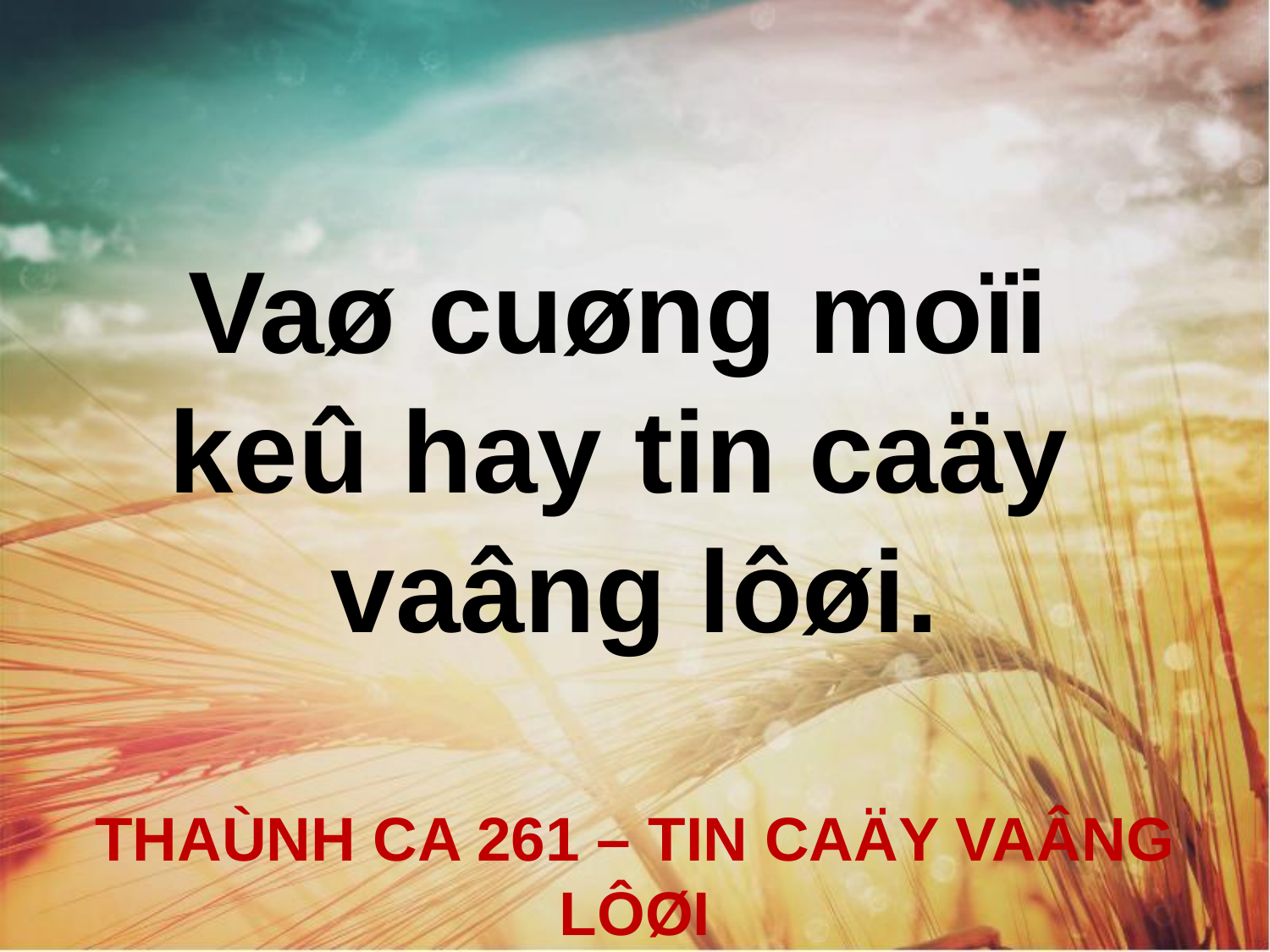

Vaø cuøng moïi
keû hay tin caäy
vaâng lôøi.
THAÙNH CA 261 – TIN CAÄY VAÂNG LÔØI